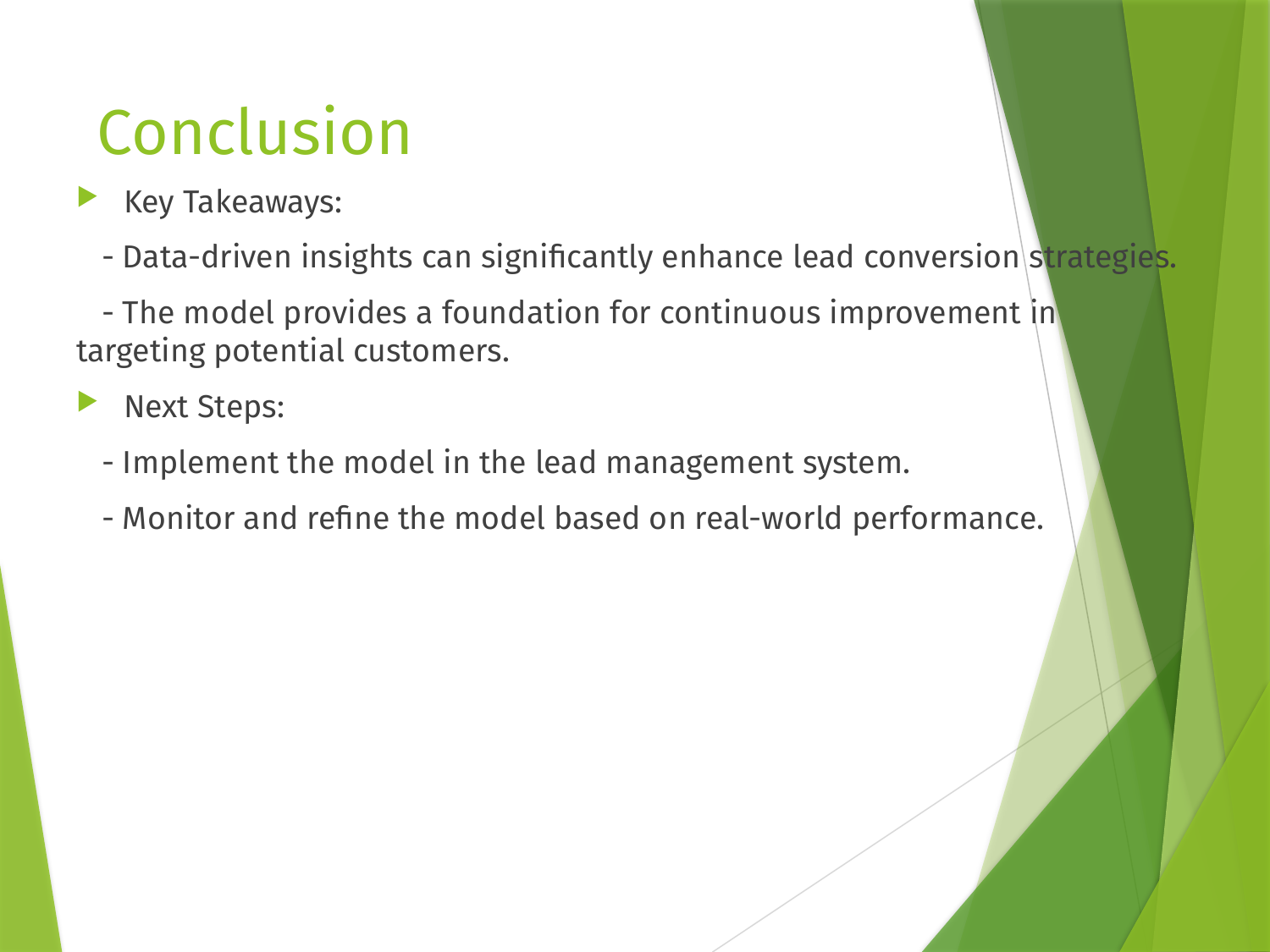

# Conclusion
Key Takeaways:
   - Data-driven insights can significantly enhance lead conversion strategies.
   - The model provides a foundation for continuous improvement in targeting potential customers.
Next Steps:
   - Implement the model in the lead management system.
   - Monitor and refine the model based on real-world performance.